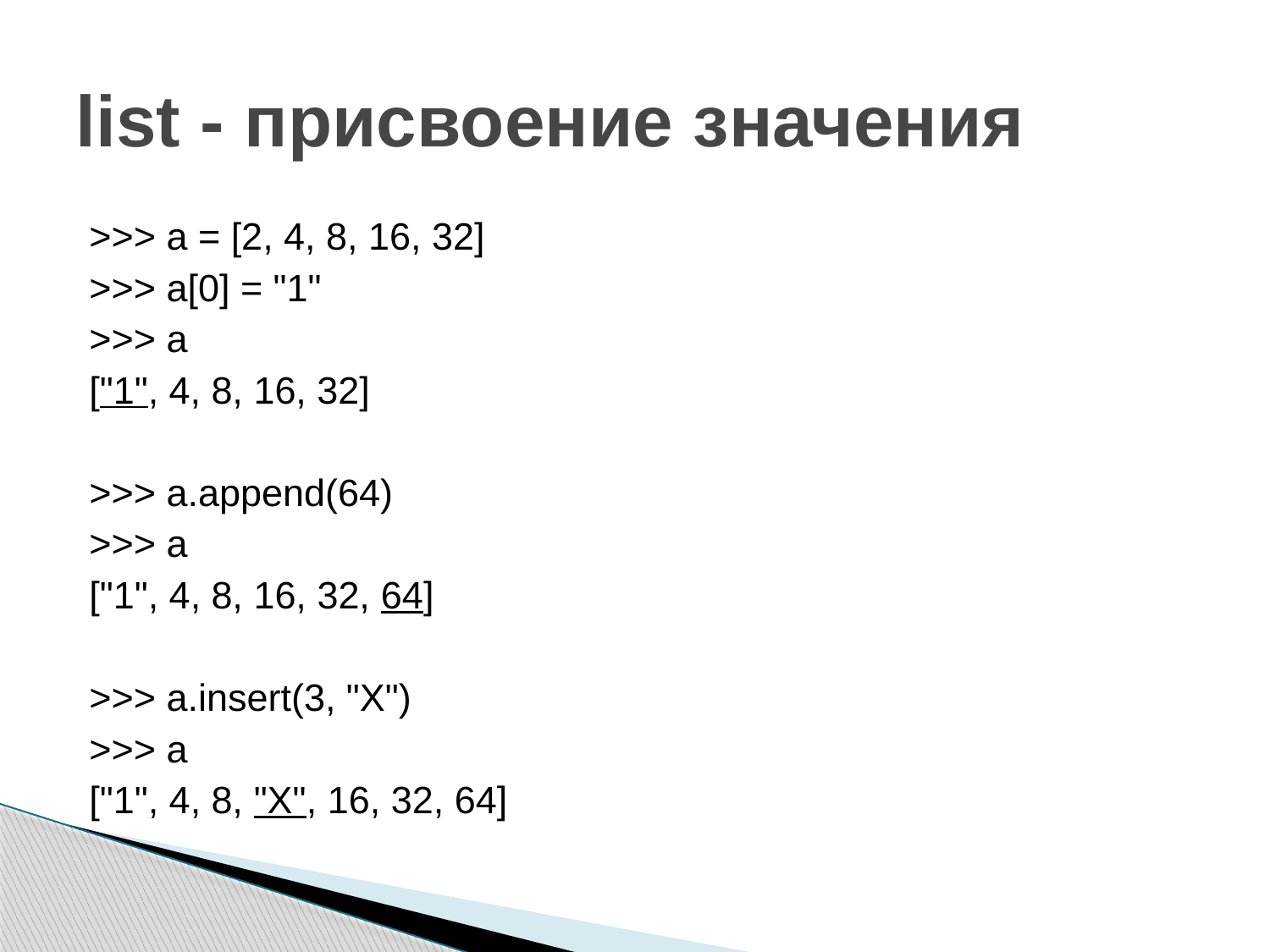

# list - присвоение значения
>>> a = [2, 4, 8, 16, 32]
>>> a[0] = "1"
>>> a
["1", 4, 8, 16, 32]

>>> a.append(64)
>>> a
["1", 4, 8, 16, 32, 64]

>>> a.insert(3, "X")
>>> a
["1", 4, 8, "X", 16, 32, 64]